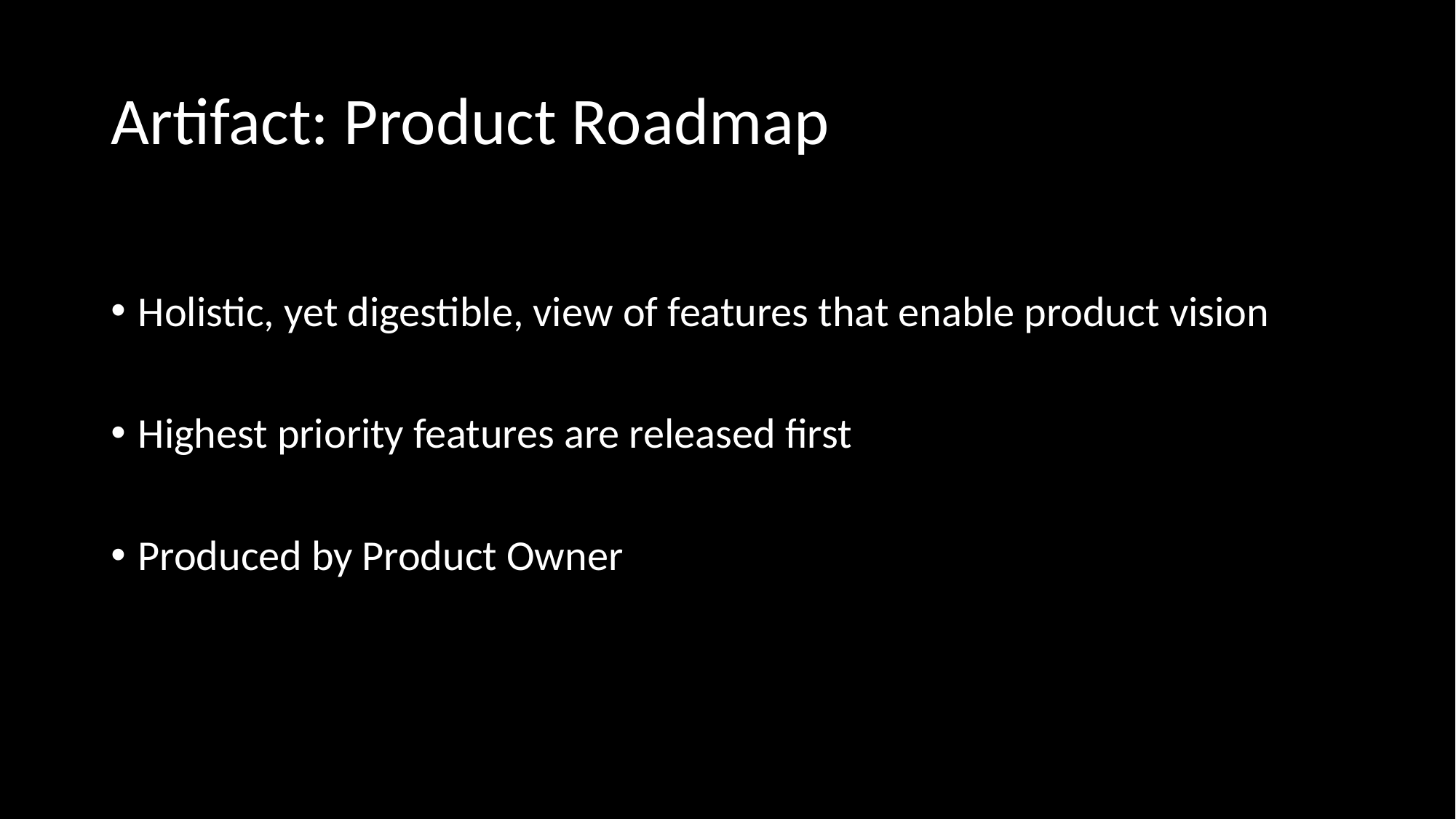

# Artifact: Product Roadmap

Holistic, yet digestible, view of features that enable product vision

Highest priority features are released first

Produced by Product Owner